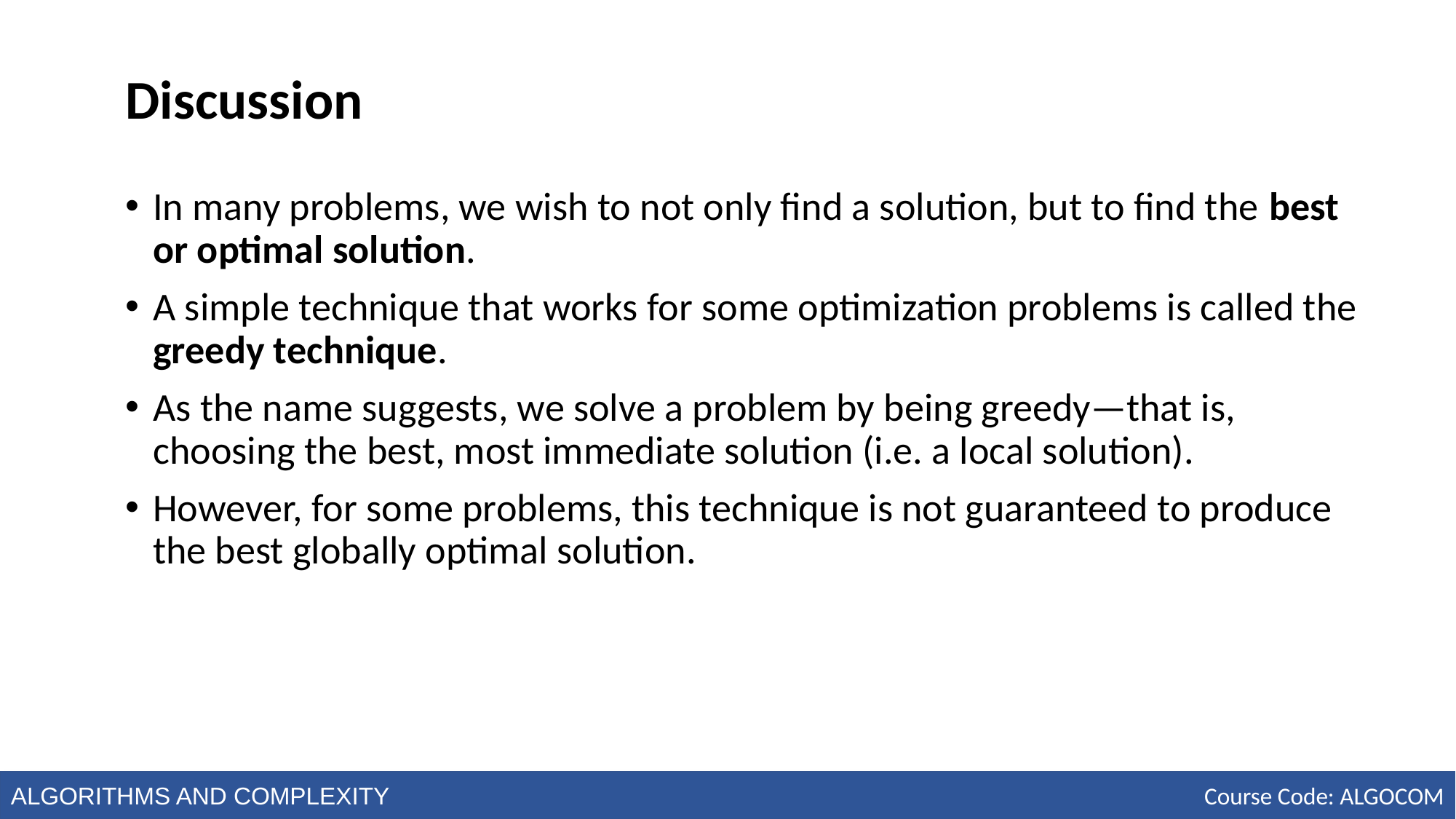

# Discussion
In many problems, we wish to not only find a solution, but to find the best or optimal solution.
A simple technique that works for some optimization problems is called the greedy technique.
As the name suggests, we solve a problem by being greedy—that is, choosing the best, most immediate solution (i.e. a local solution).
However, for some problems, this technique is not guaranteed to produce the best globally optimal solution.

ALGORITHMS AND COMPLEXITY
Course Code: ALGOCOM